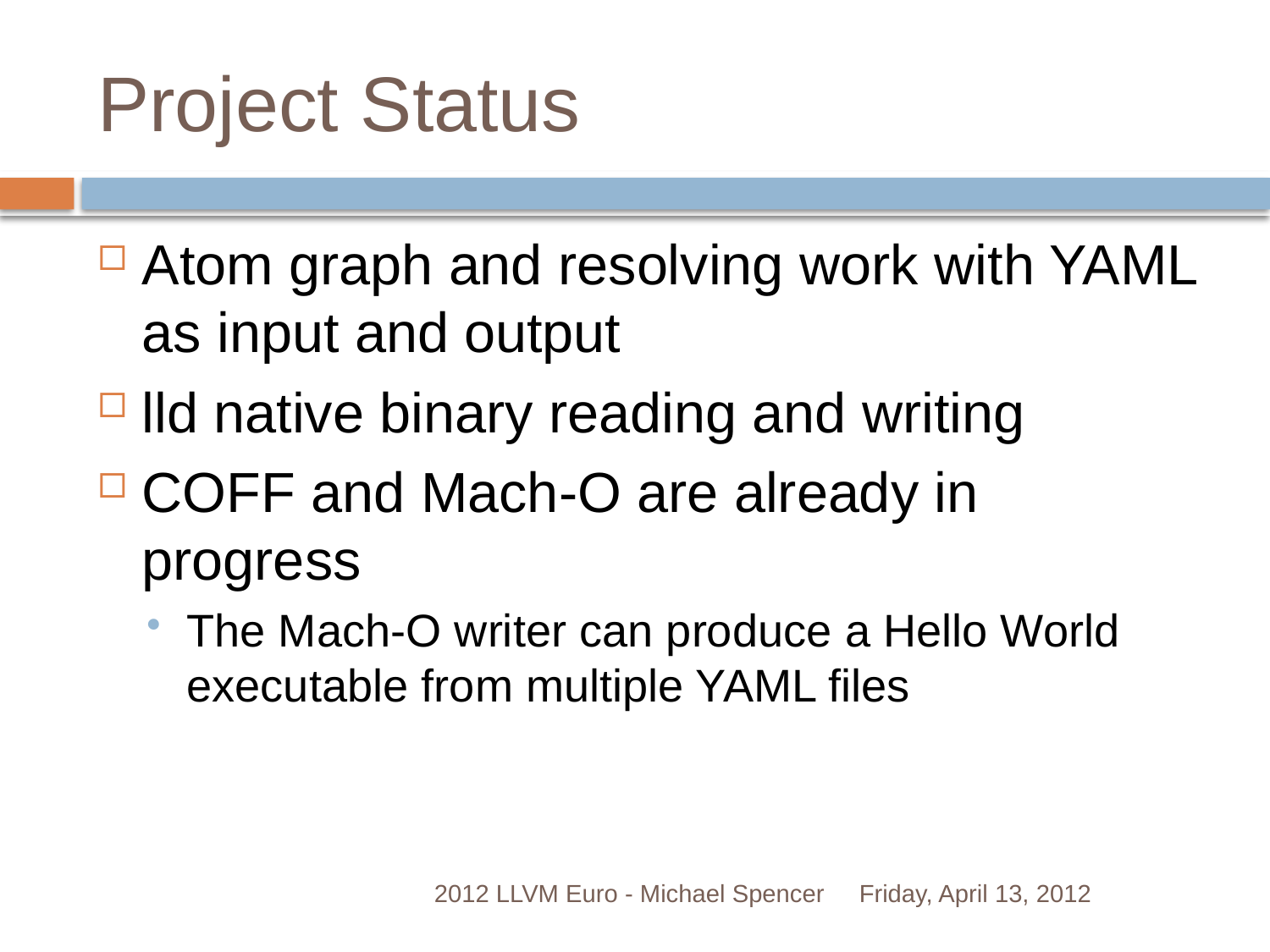

# Project Status
Atom graph and resolving work with YAML as input and output
lld native binary reading and writing
COFF and Mach-O are already in progress
The Mach-O writer can produce a Hello World executable from multiple YAML files
2012 LLVM Euro - Michael Spencer
Friday, April 13, 2012